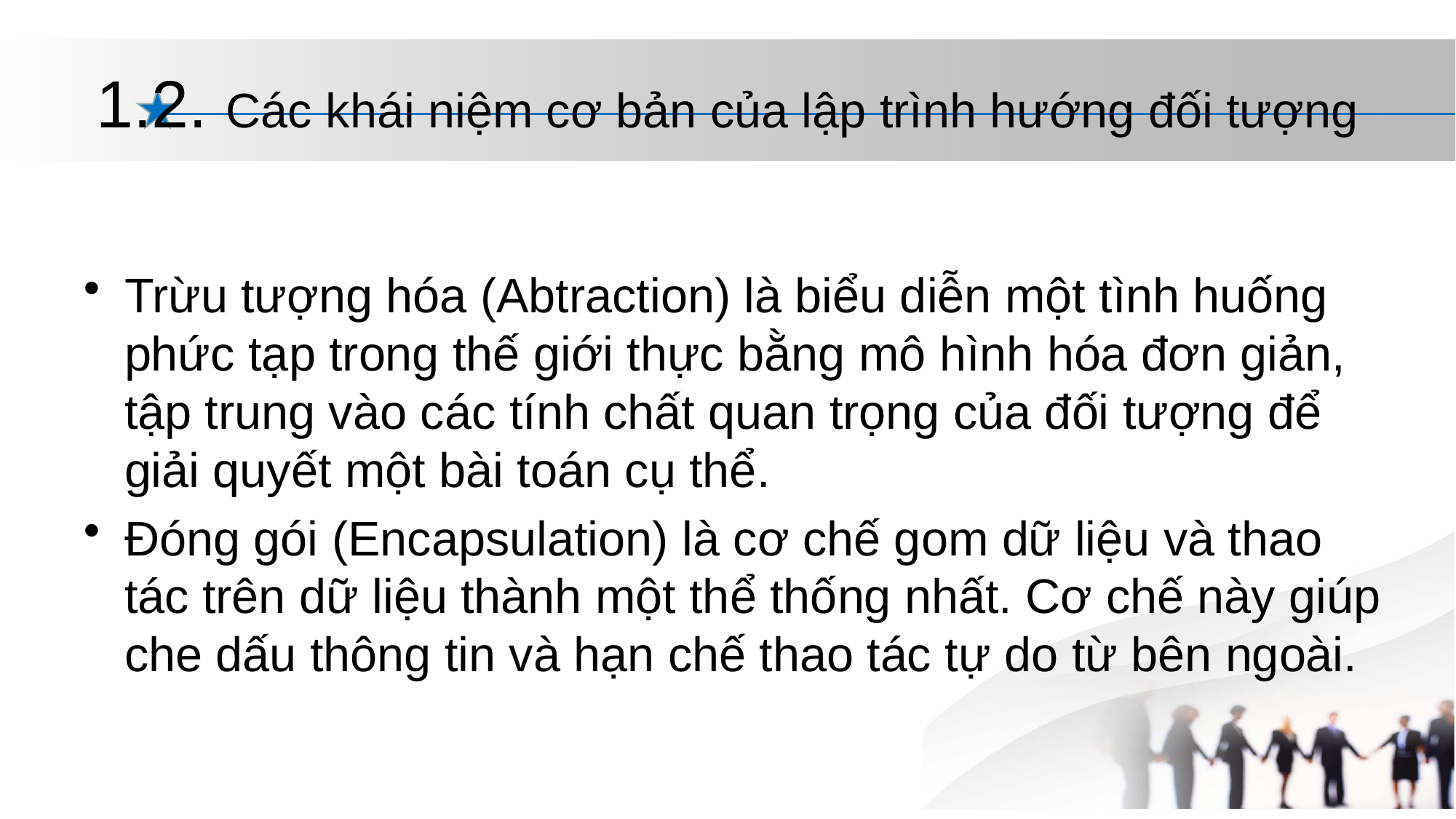

# 1.2. Các khái niệm cơ bản của lập trình hướng đối tượng

Trừu tượng hóa (Abtraction) là biểu diễn một tình huống phức tạp trong thế giới thực bằng mô hình hóa đơn giản, tập trung vào các tính chất quan trọng của đối tượng để giải quyết một bài toán cụ thể.
Đóng gói (Encapsulation) là cơ chế gom dữ liệu và thao tác trên dữ liệu thành một thể thống nhất. Cơ chế này giúp che dấu thông tin và hạn chế thao tác tự do từ bên ngoài.

11